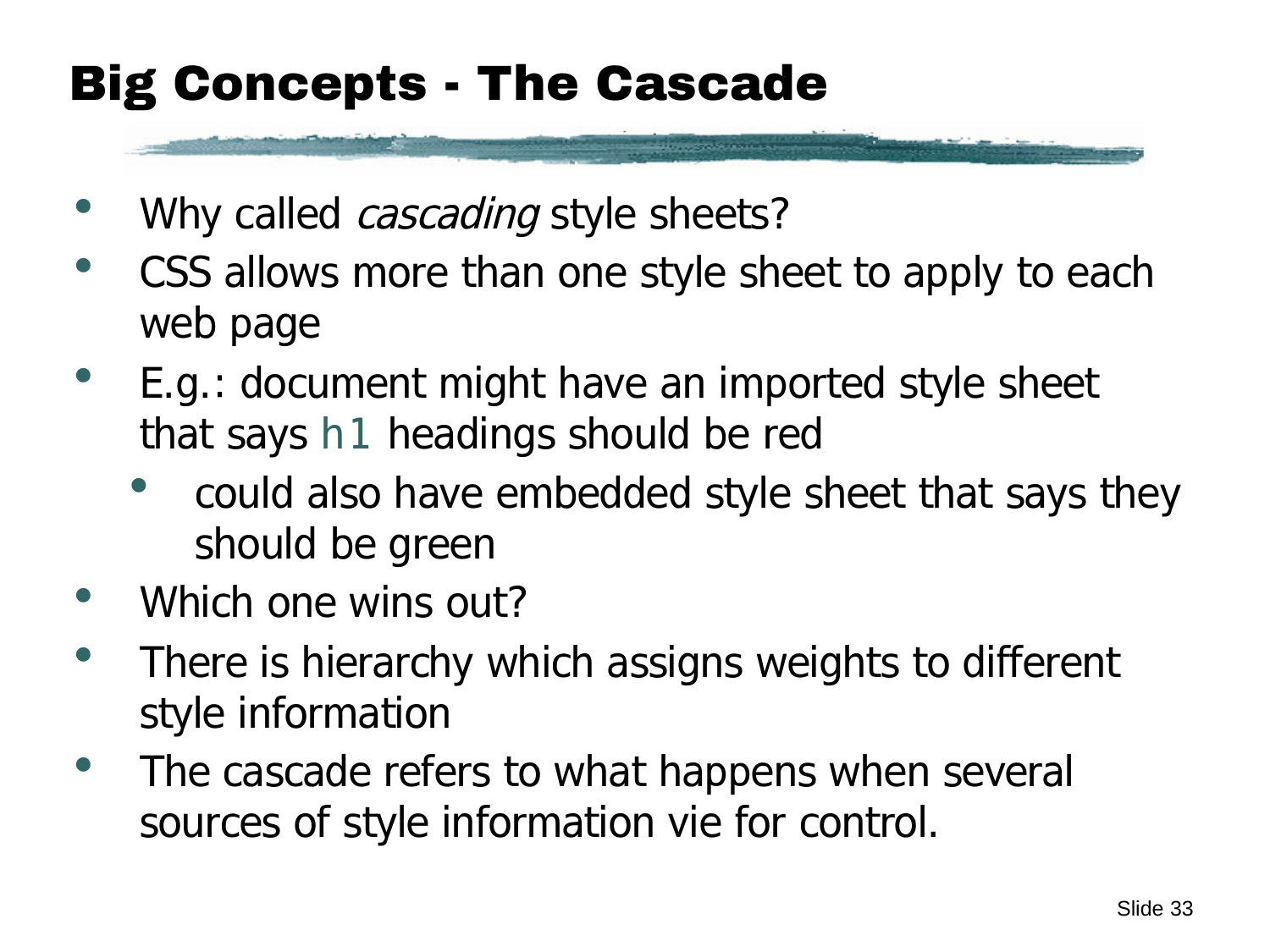

# Big Concepts - The Cascade
Why called cascading style sheets?
CSS allows more than one style sheet to apply to each web page
E.g.: document might have an imported style sheet that says h1 headings should be red
could also have embedded style sheet that says they should be green
Which one wins out?
There is hierarchy which assigns weights to different style information
The cascade refers to what happens when several sources of style information vie for control.
Slide 33